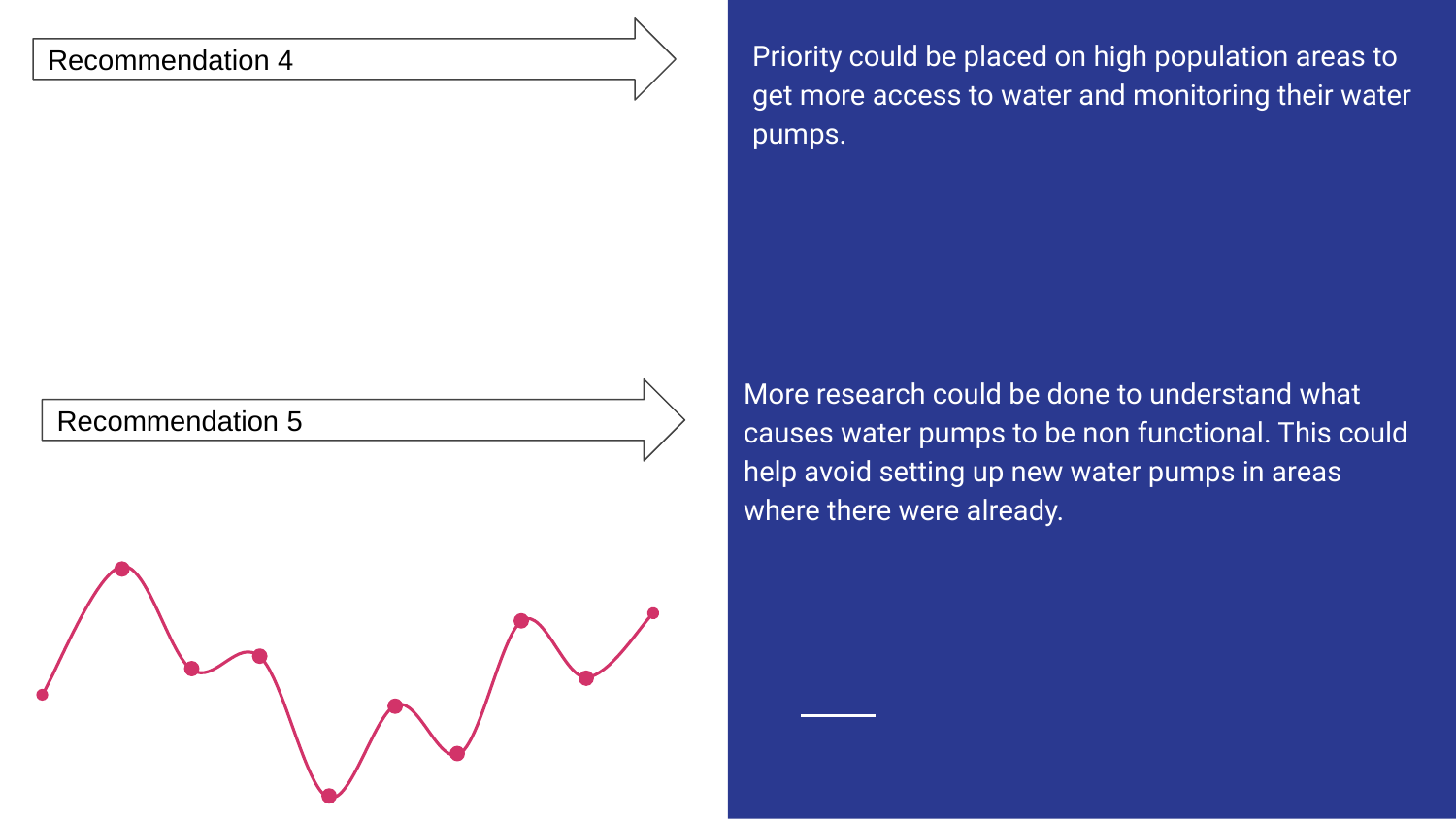

Recommendation 4
Priority could be placed on high population areas to get more access to water and monitoring their water pumps.

More research could be done to understand what causes water pumps to be non functional. This could help avoid setting up new water pumps in areas where there were already.
Recommendation 5